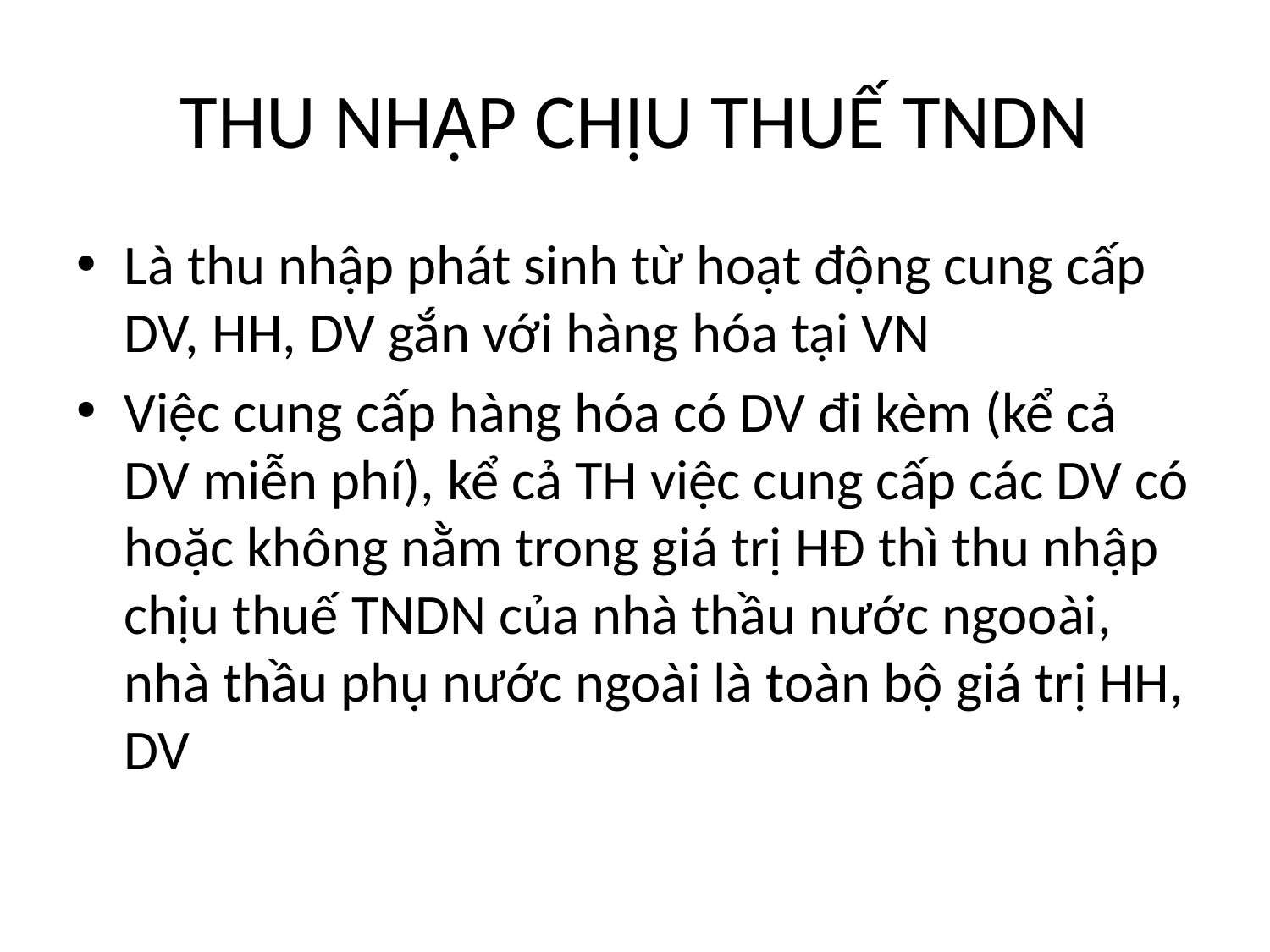

# THU NHẬP CHỊU THUẾ TNDN
Là thu nhập phát sinh từ hoạt động cung cấp DV, HH, DV gắn với hàng hóa tại VN
Việc cung cấp hàng hóa có DV đi kèm (kể cả DV miễn phí), kể cả TH việc cung cấp các DV có hoặc không nằm trong giá trị HĐ thì thu nhập chịu thuế TNDN của nhà thầu nước ngooài, nhà thầu phụ nước ngoài là toàn bộ giá trị HH, DV